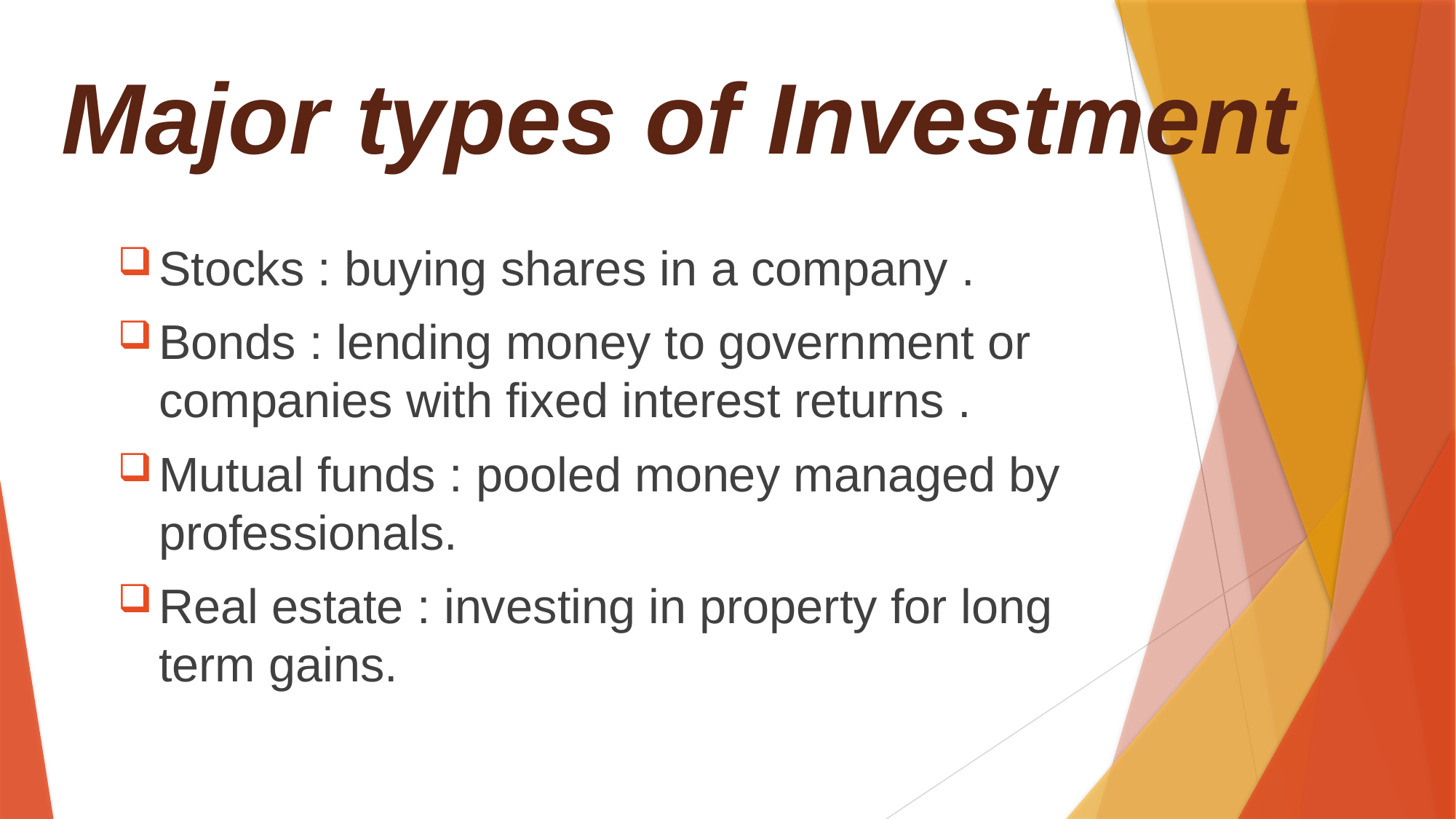

# Major types of Investment
Stocks : buying shares in a company .
Bonds : lending money to government or companies with fixed interest returns .
Mutual funds : pooled money managed by professionals.
Real estate : investing in property for long term gains.